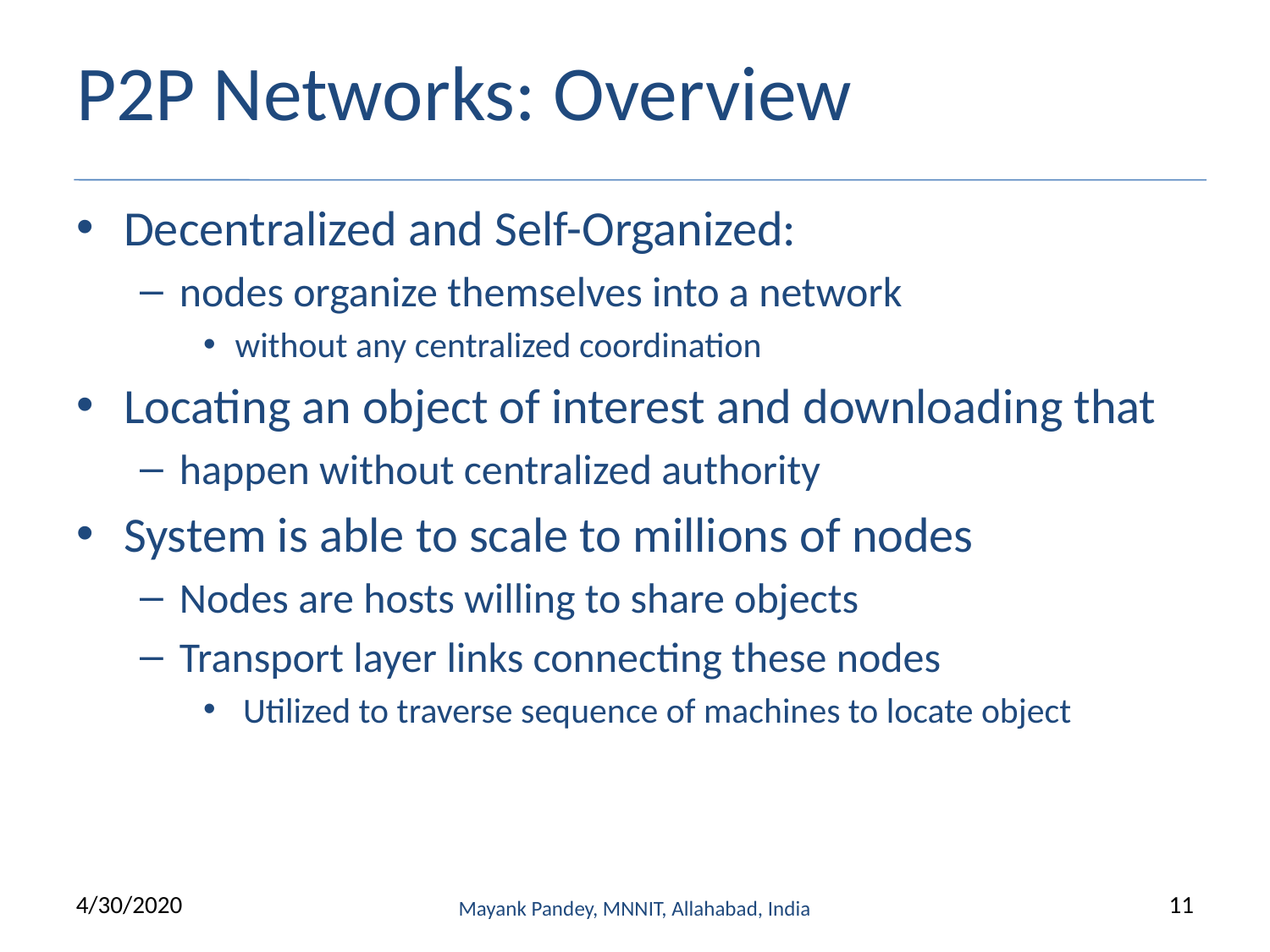

# P2P Networks: Overview
Decentralized and Self-Organized:
nodes organize themselves into a network
without any centralized coordination
Locating an object of interest and downloading that
happen without centralized authority
System is able to scale to millions of nodes
Nodes are hosts willing to share objects
Transport layer links connecting these nodes
 Utilized to traverse sequence of machines to locate object
4/30/2020
Mayank Pandey, MNNIT, Allahabad, India
11